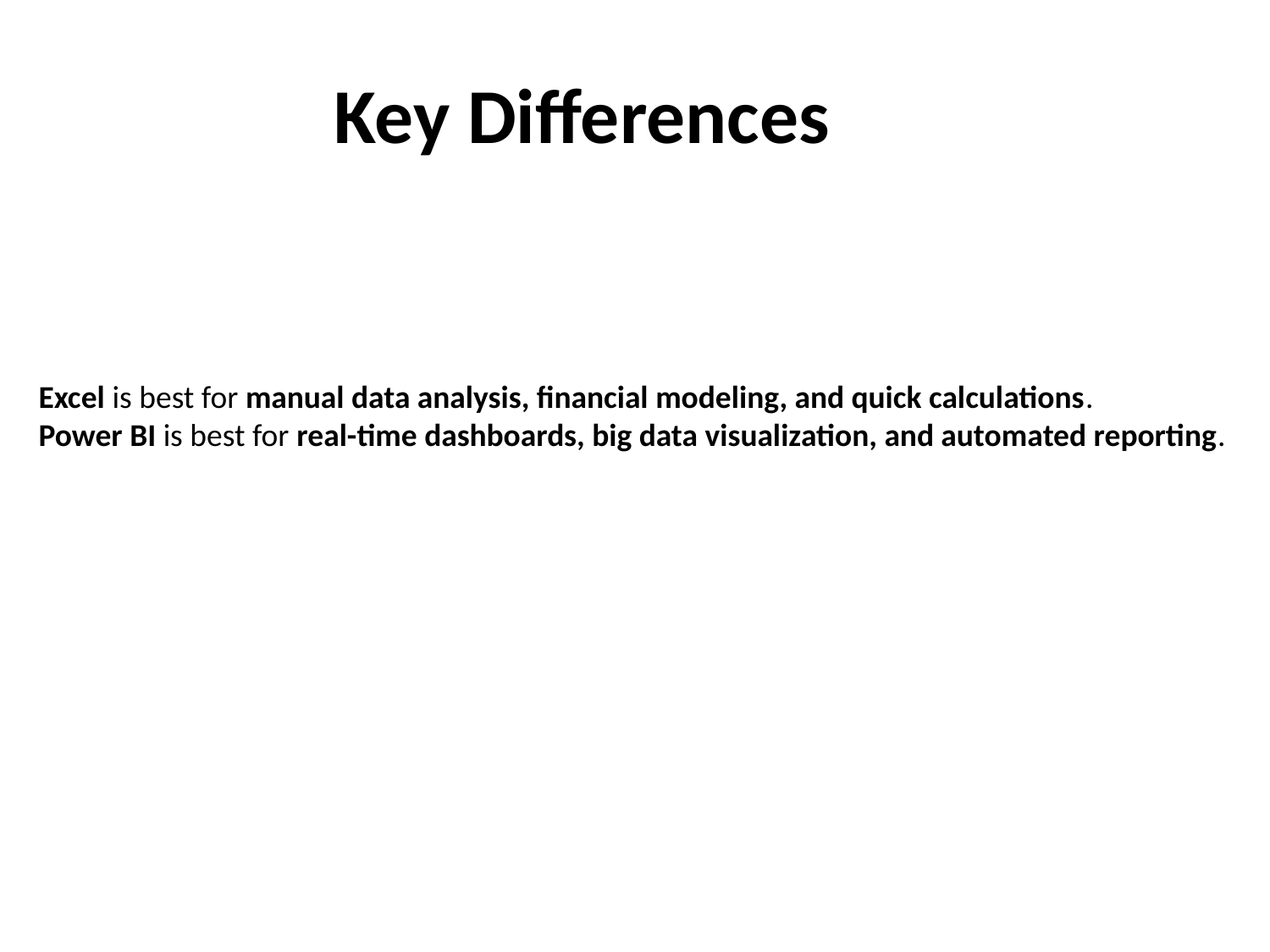

# Key Differences
Excel is best for manual data analysis, financial modeling, and quick calculations.
Power BI is best for real-time dashboards, big data visualization, and automated reporting.